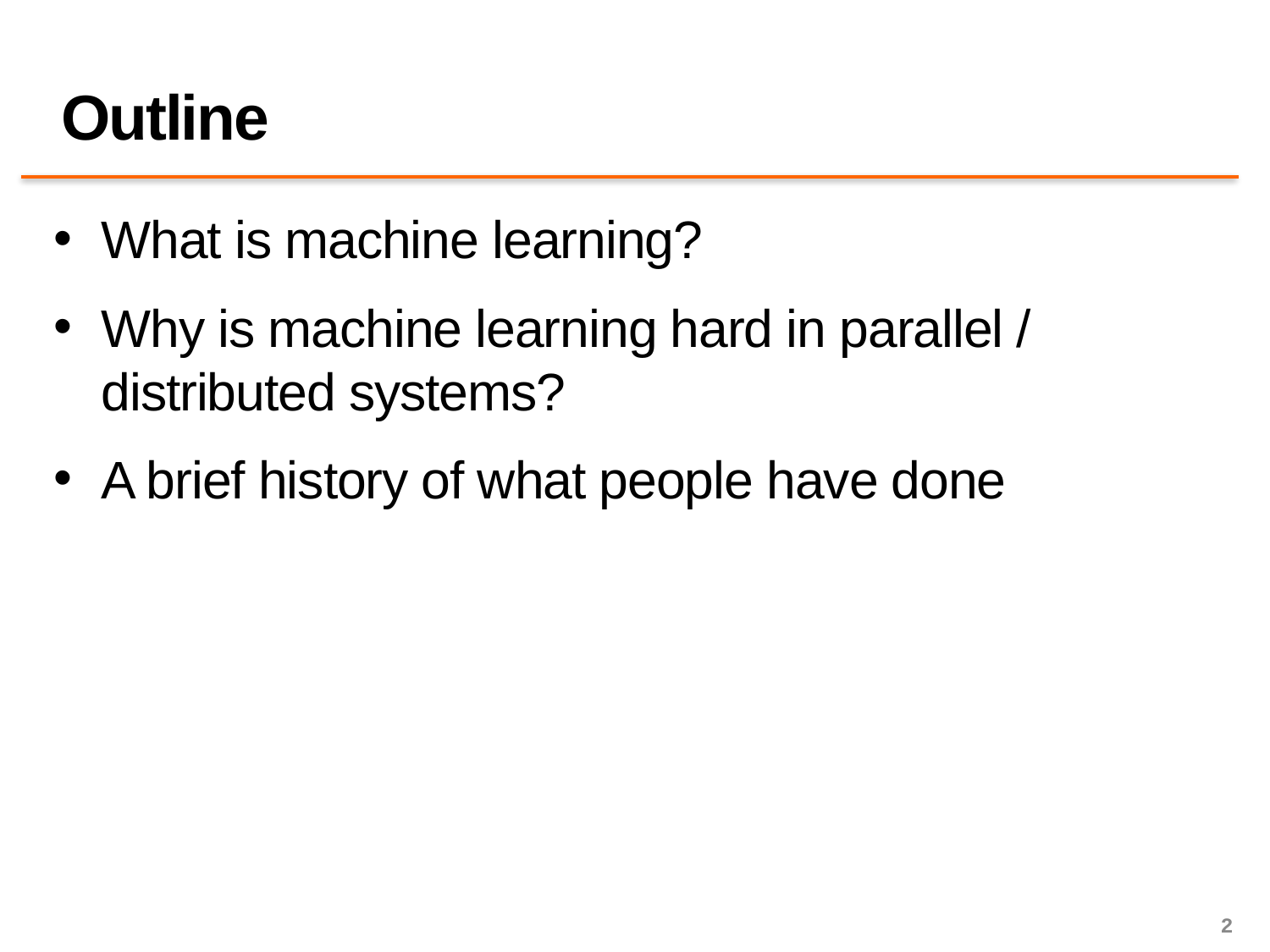

# Outline
What is machine learning?
Why is machine learning hard in parallel / distributed systems?
A brief history of what people have done
2